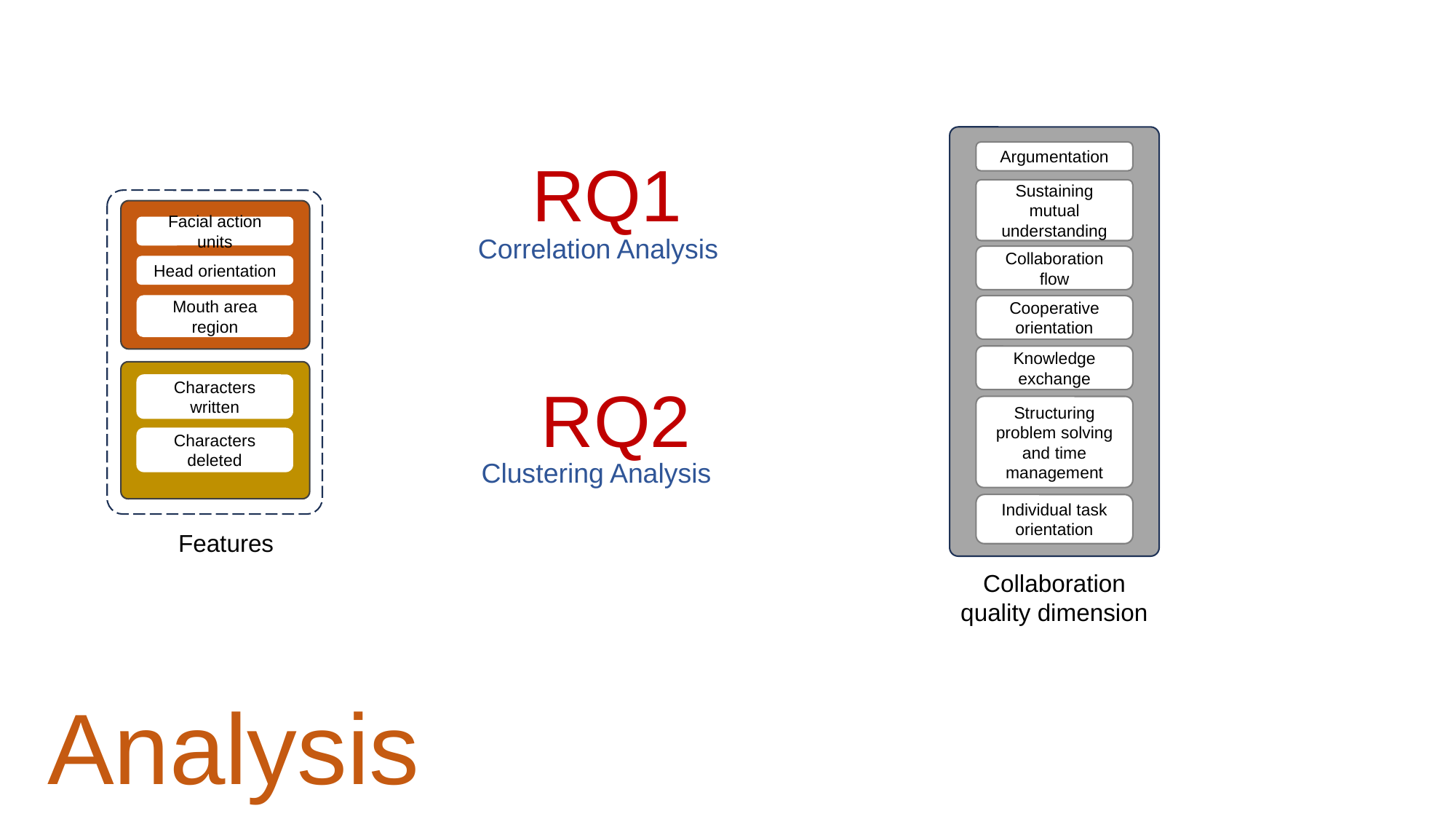

Argumentation
RQ1
Sustaining mutual understanding

Facial action units
Correlation Analysis
Collaboration flow
Head orientation
Mouth area region
Cooperative orientation
Knowledge exchange

RQ2
Characters written
Structuring problem solving and time management
Characters deleted
Clustering Analysis
Individual task orientation
Features
Collaboration quality dimension
Analysis